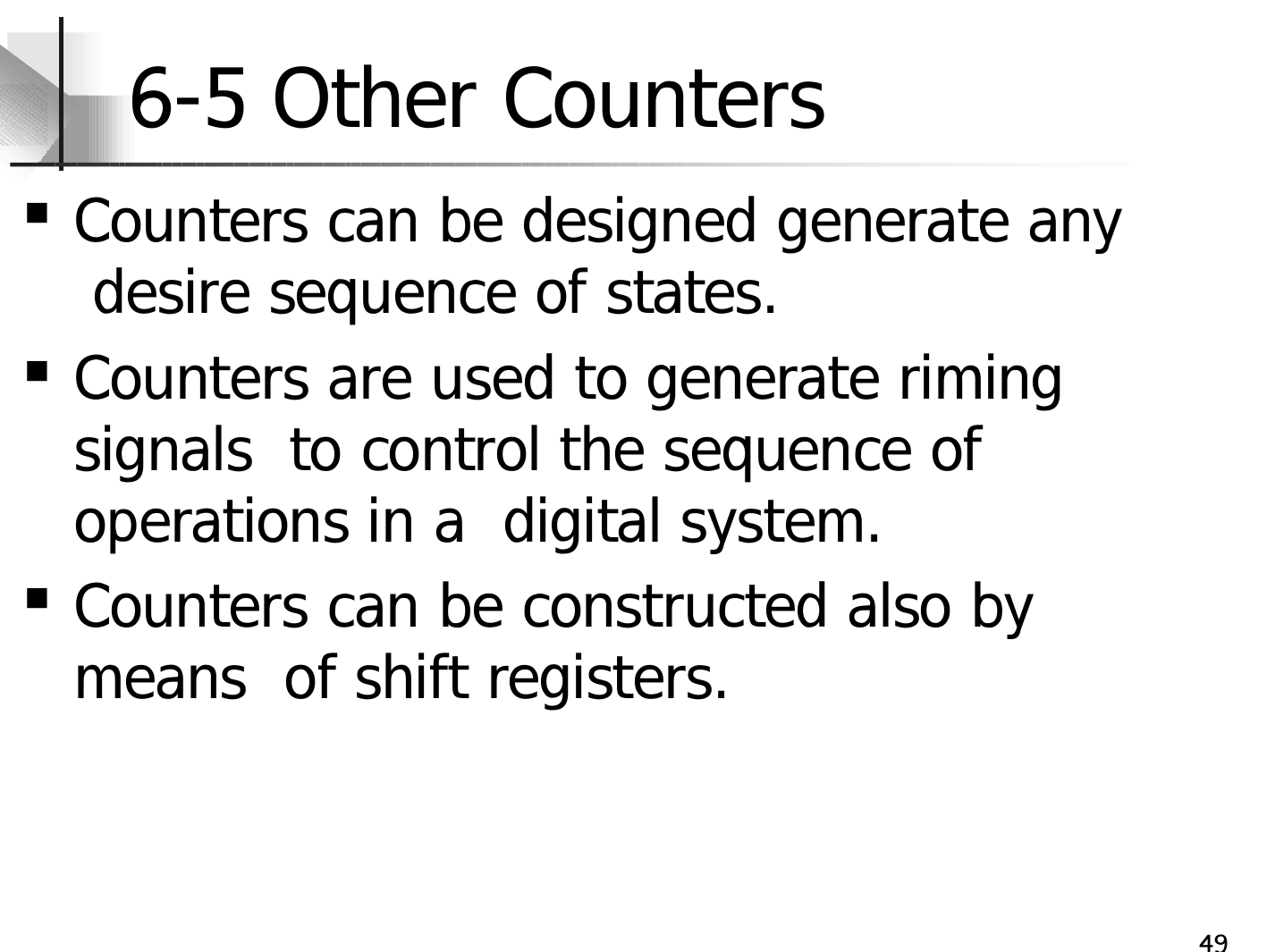

# 6-5 Other Counters
Counters can be designed generate any  desire sequence of states.
Counters are used to generate riming signals  to control the sequence of operations in a  digital system.
Counters can be constructed also by means  of shift registers.
49